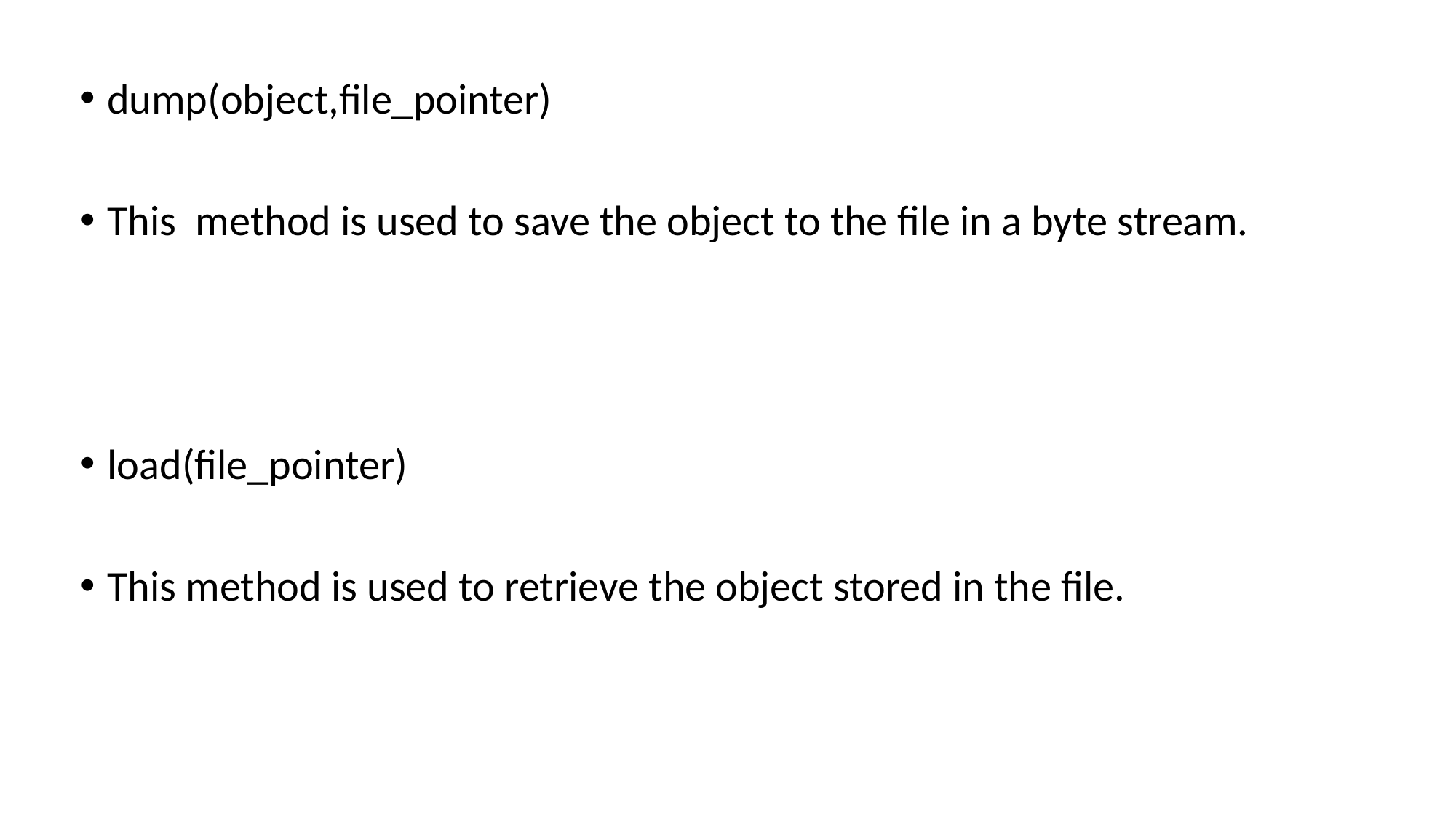

dump(object,file_pointer)

This  method is used to save the object to the file in a byte stream.

load(file_pointer)

This method is used to retrieve the object stored in the file.